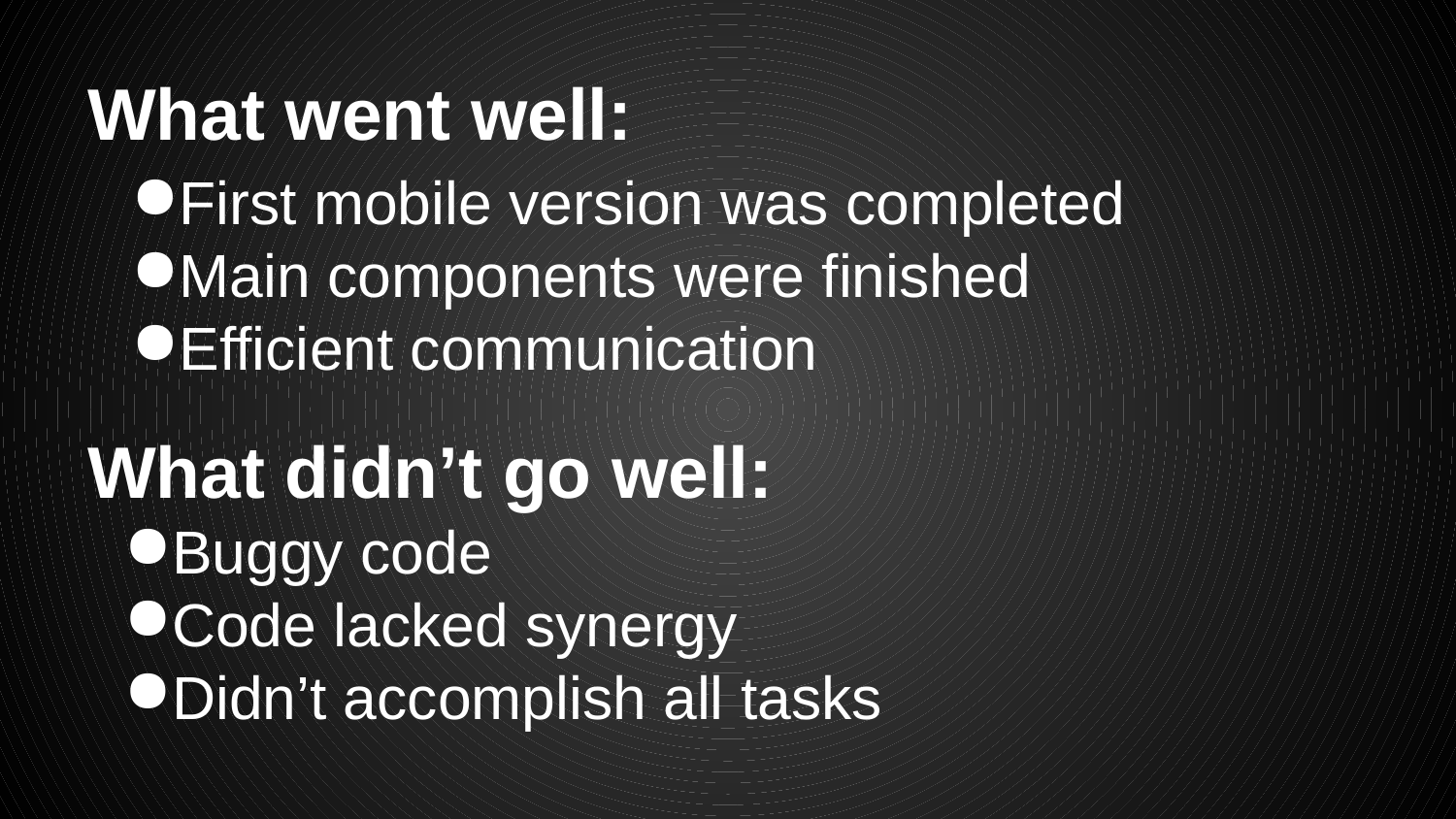

# What went well:
First mobile version was completed
Main components were finished
Efficient communication
What didn’t go well:
Buggy code
Code lacked synergy
Didn’t accomplish all tasks